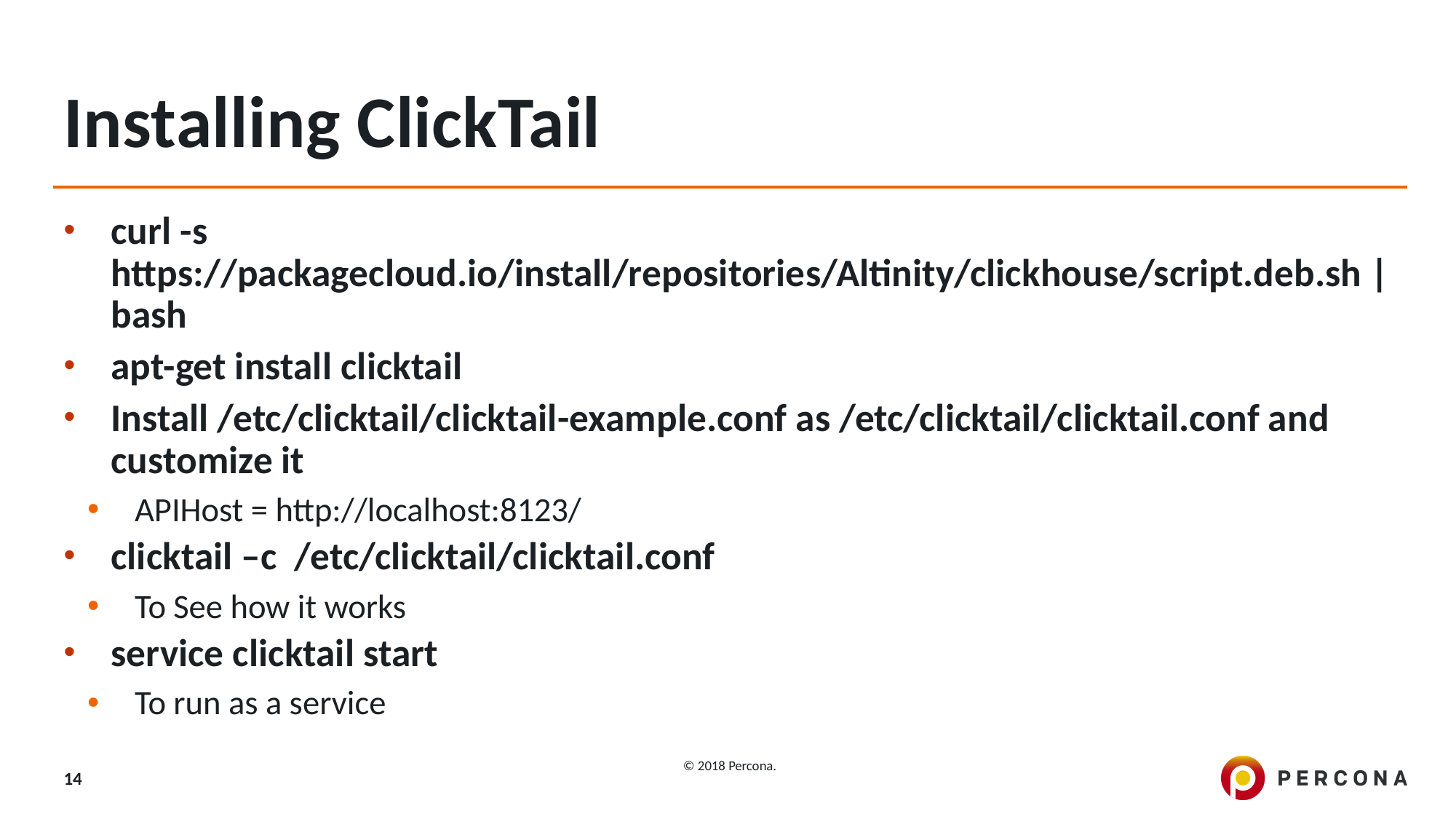

# Installing ClickTail
curl -s https://packagecloud.io/install/repositories/Altinity/clickhouse/script.deb.sh | bash
apt-get install clicktail
Install /etc/clicktail/clicktail-example.conf as /etc/clicktail/clicktail.conf and customize it
APIHost = http://localhost:8123/
clicktail –c  /etc/clicktail/clicktail.conf
To See how it works
service clicktail start
To run as a service